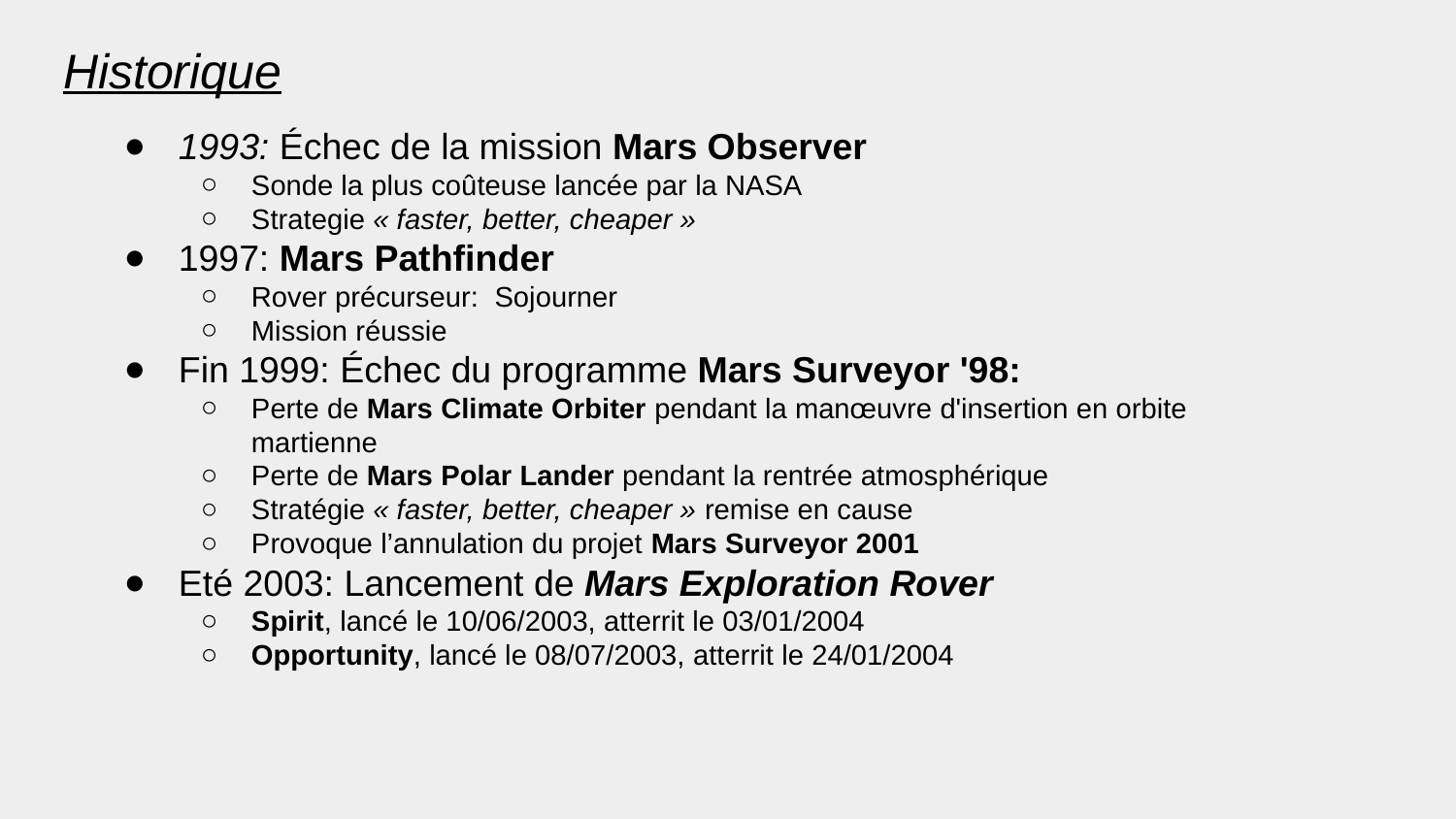

Historique
1993: Échec de la mission Mars Observer
Sonde la plus coûteuse lancée par la NASA
Strategie « faster, better, cheaper »
1997: Mars Pathfinder
Rover précurseur:  Sojourner
Mission réussie
Fin 1999: Échec du programme Mars Surveyor '98:
Perte de Mars Climate Orbiter pendant la manœuvre d'insertion en orbite martienne
Perte de Mars Polar Lander pendant la rentrée atmosphérique
Stratégie « faster, better, cheaper » remise en cause
Provoque l’annulation du projet Mars Surveyor 2001
Eté 2003: Lancement de Mars Exploration Rover
Spirit, lancé le 10/06/2003, atterrit le 03/01/2004
Opportunity, lancé le 08/07/2003, atterrit le 24/01/2004